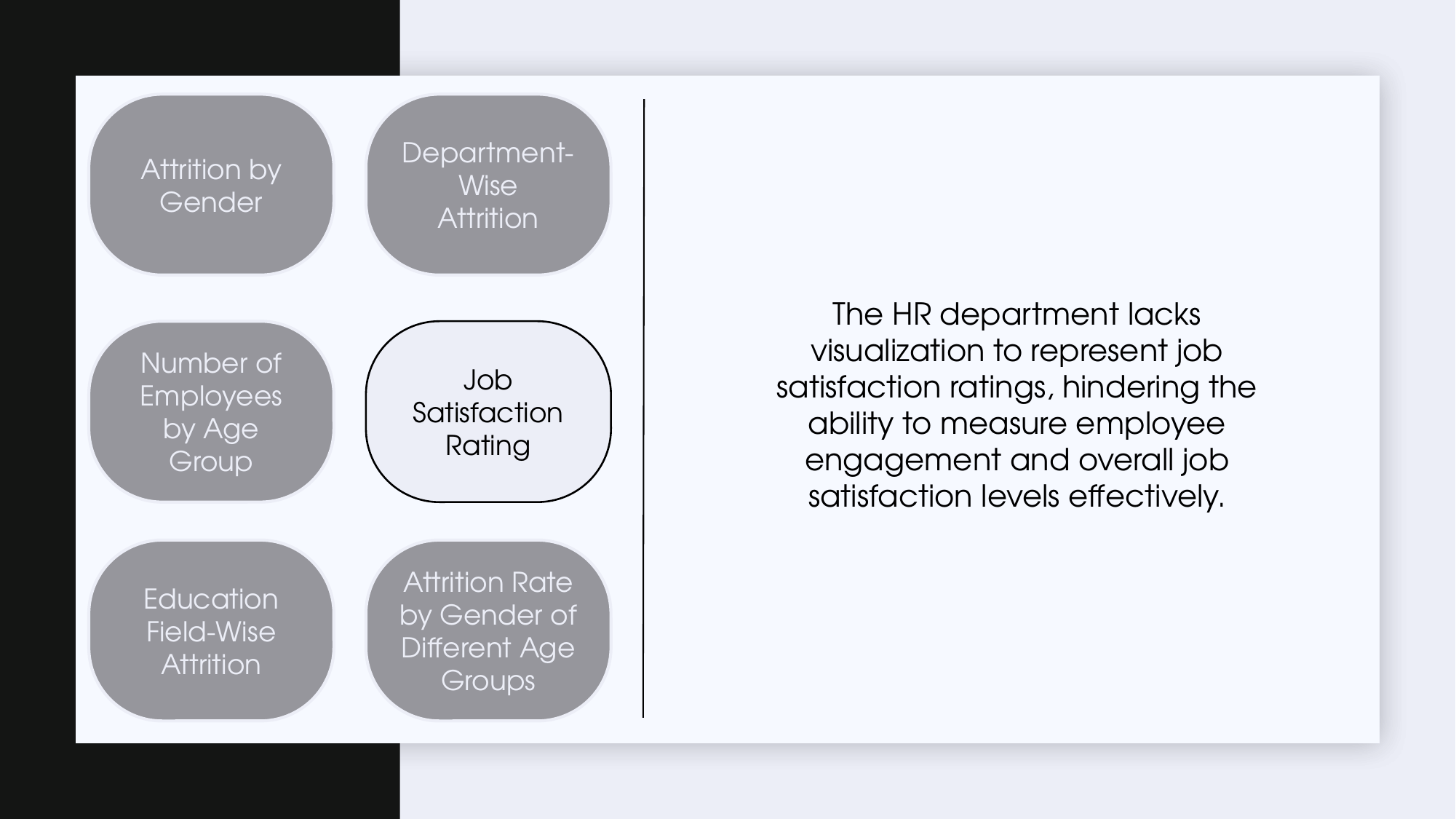

Department-Wise
Attrition
Attrition by
Gender
The HR department lacks visualization to represent job satisfaction ratings, hindering the ability to measure employee engagement and overall job satisfaction levels effectively.
Number of Employees by Age Group
Job Satisfaction Rating
Education Field-Wise Attrition
Attrition Rate by Gender of Different Age Groups